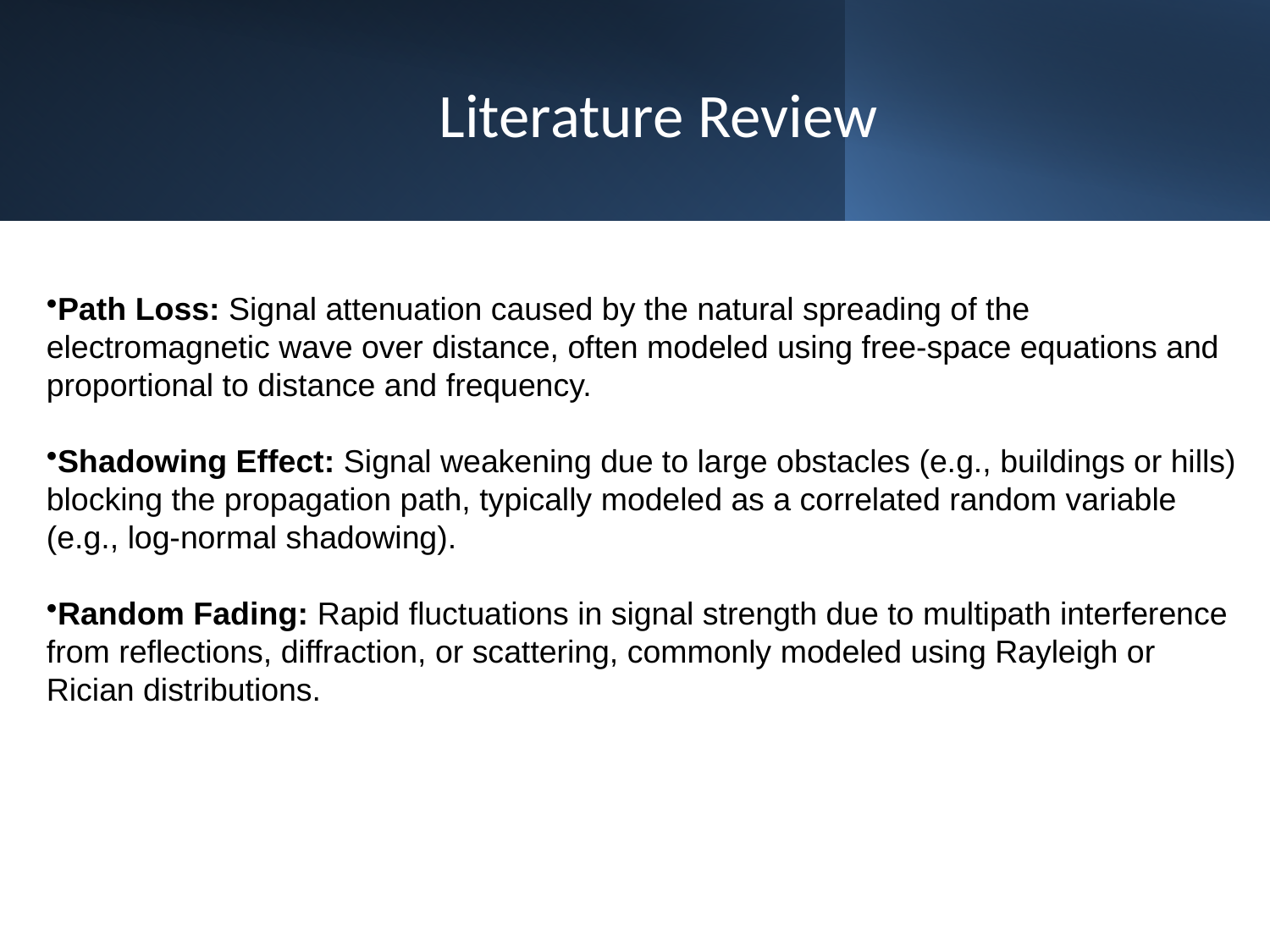

# Literature Review
Path Loss: Signal attenuation caused by the natural spreading of the electromagnetic wave over distance, often modeled using free-space equations and proportional to distance and frequency.

Shadowing Effect: Signal weakening due to large obstacles (e.g., buildings or hills) blocking the propagation path, typically modeled as a correlated random variable (e.g., log-normal shadowing).

Random Fading: Rapid fluctuations in signal strength due to multipath interference from reflections, diffraction, or scattering, commonly modeled using Rayleigh or Rician distributions.